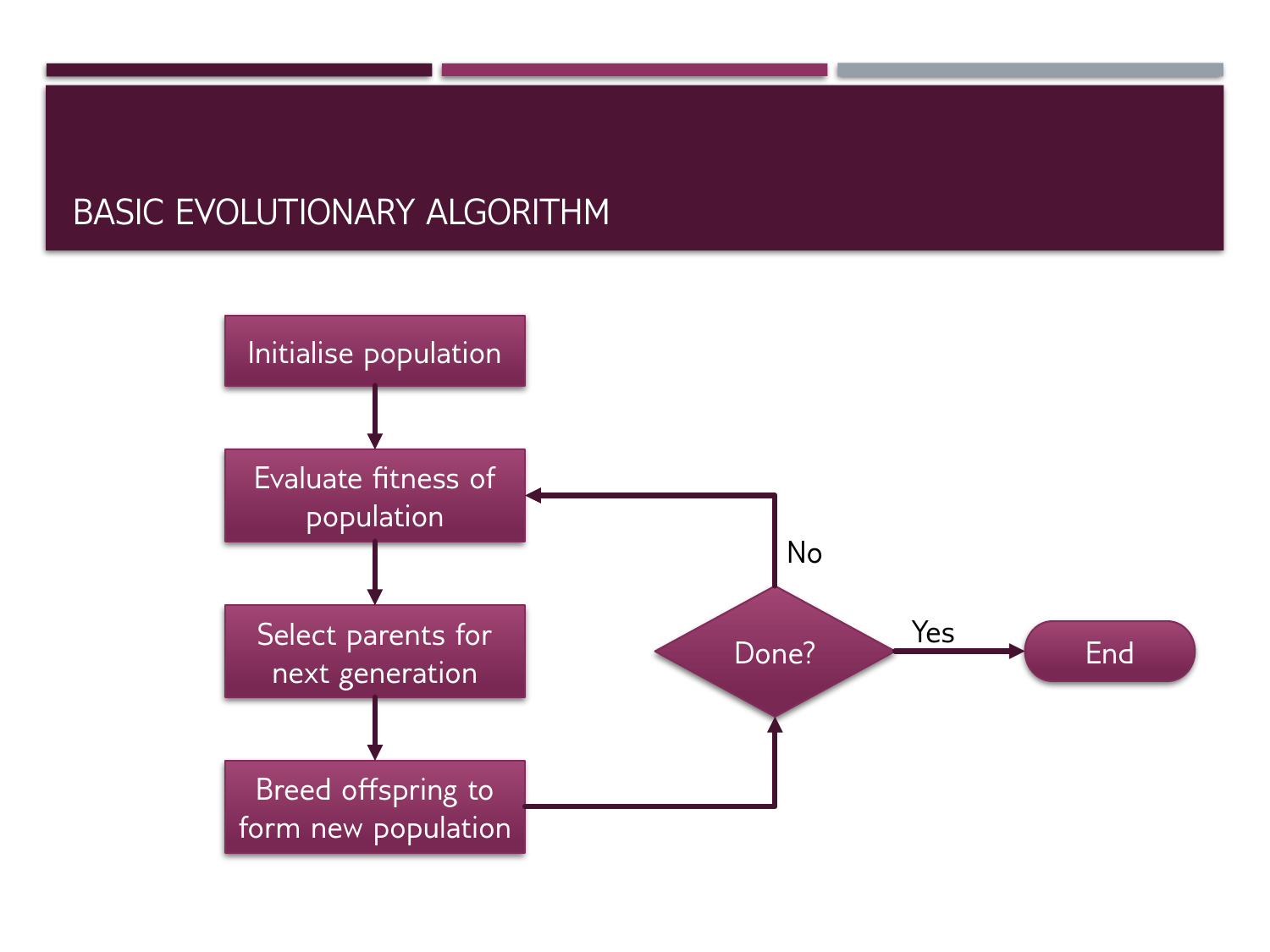

# Basic evolutionary algorithm
Initialise population
Evaluate fitness of population
No
Done?
Select parents for next generation
Yes
End
Breed offspring to form new population